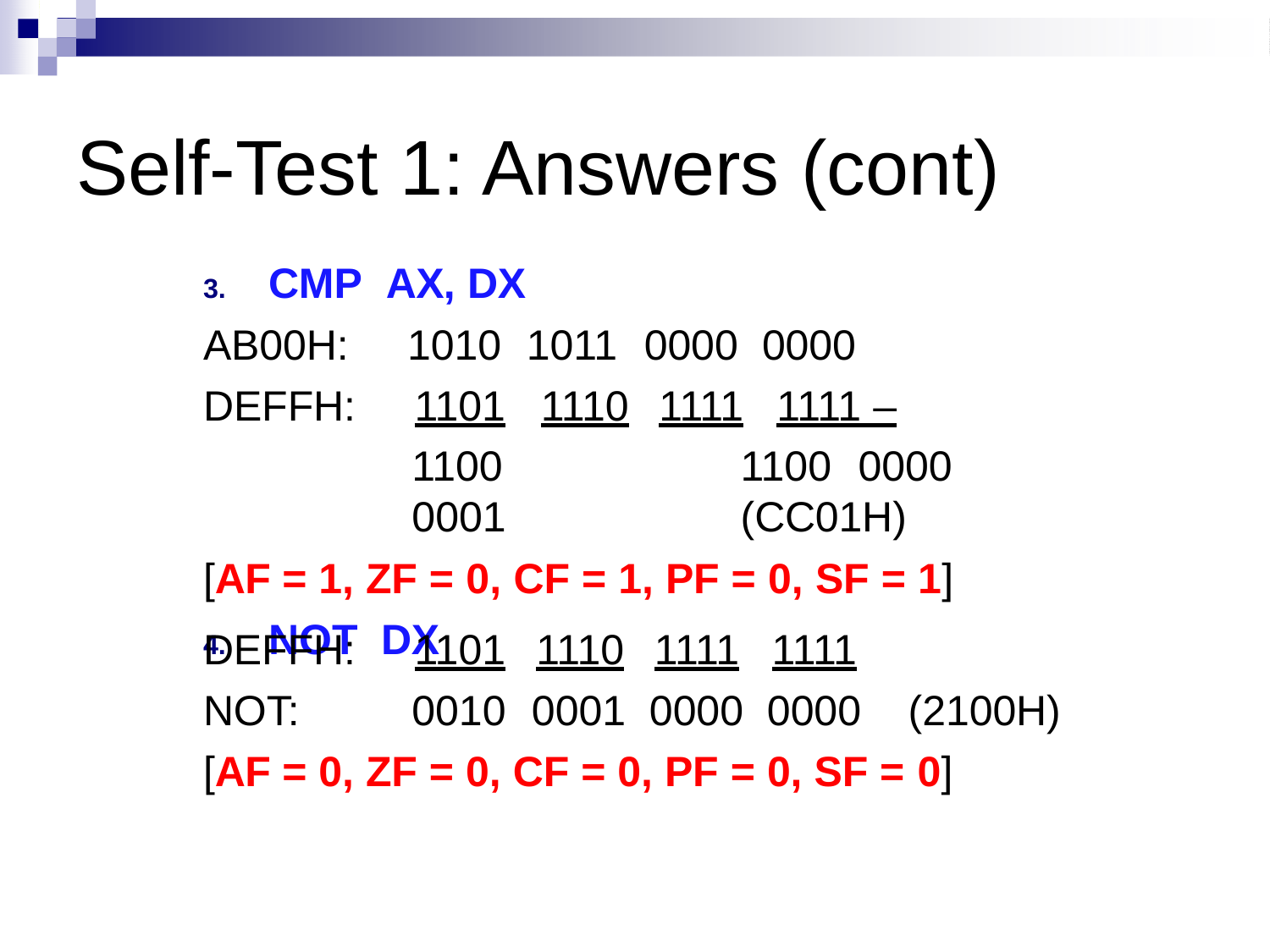

# Self-Test 1: Answers (cont)
3.	CMP	AX, DX
AB00H:
DEFFH:
1010	1011	0000	0000
1101	1110	1111	1111 –
1100	1100	0000	0001	(CC01H)
[AF = 1, ZF = 0, CF = 1, PF = 0, SF = 1]
4.	NOT	DX
DEFFH:
NOT:
1101	1110	1111	1111
0010	0001	0000	0000	(2100H)
[AF = 0, ZF = 0, CF = 0, PF = 0, SF = 0]